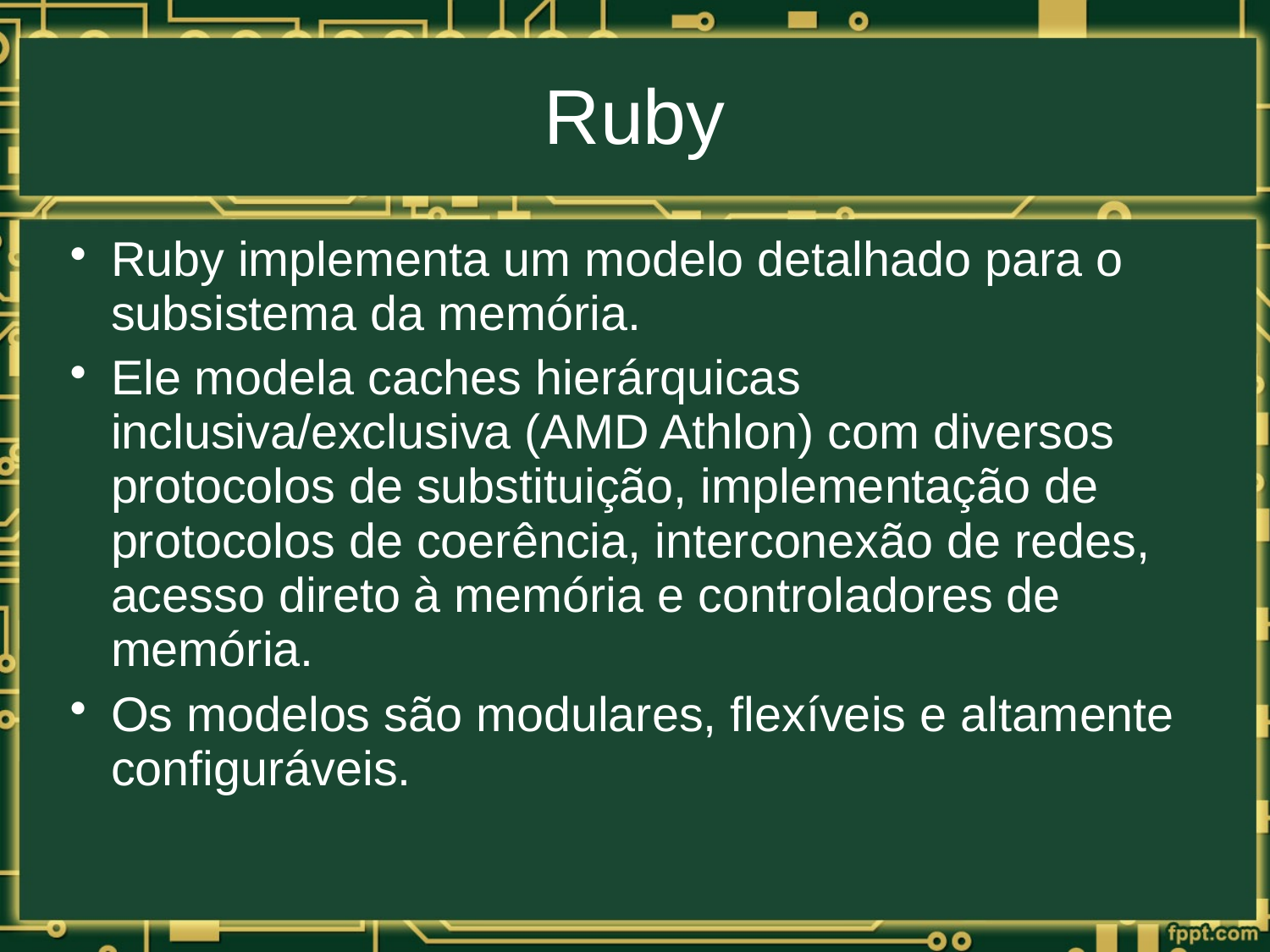

Ruby
Ruby implementa um modelo detalhado para o subsistema da memória.
Ele modela caches hierárquicas inclusiva/exclusiva (AMD Athlon) com diversos protocolos de substituição, implementação de protocolos de coerência, interconexão de redes, acesso direto à memória e controladores de memória.
Os modelos são modulares, flexíveis e altamente configuráveis.